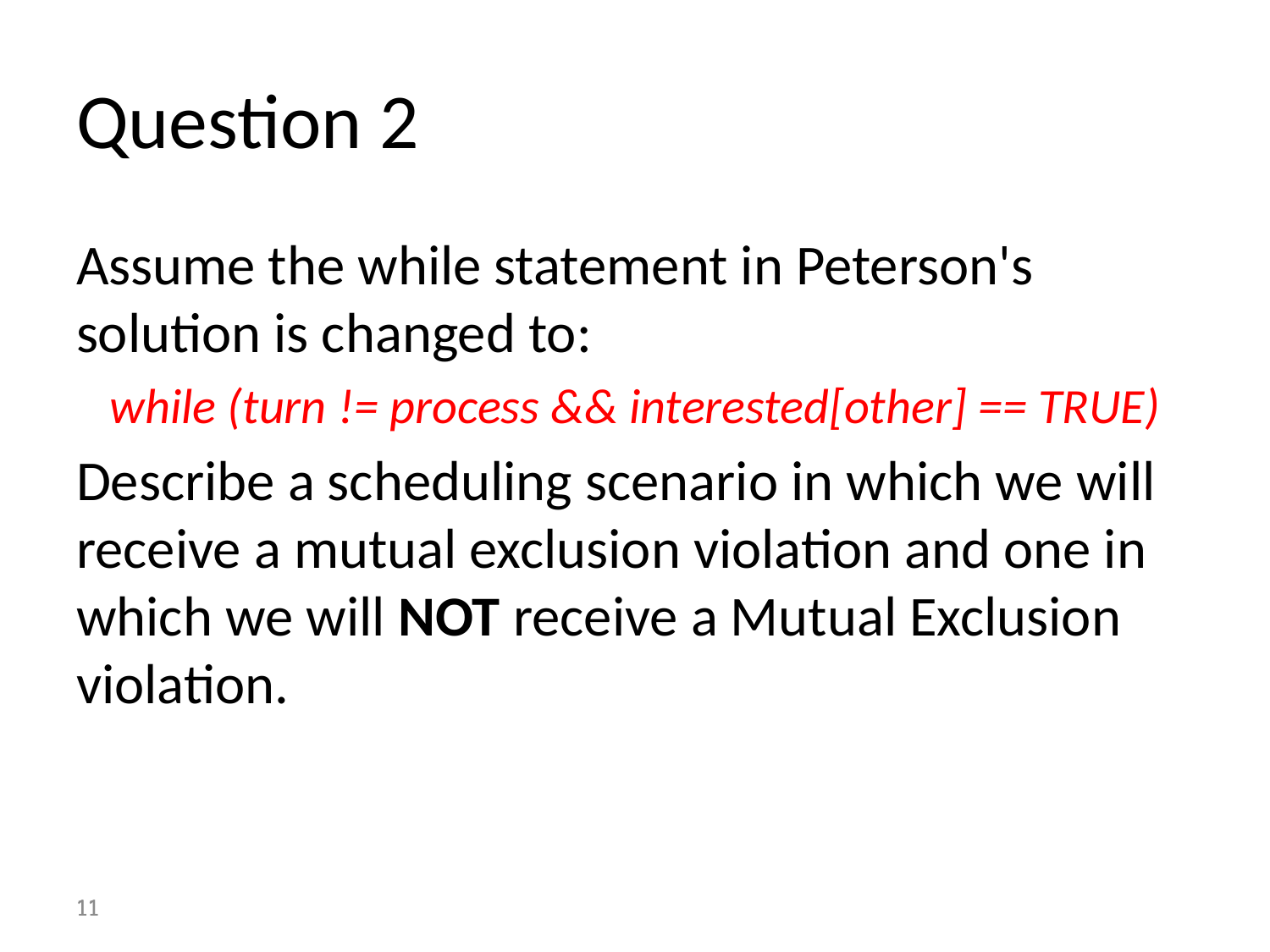

# Question 2
Assume the while statement in Peterson's solution is changed to:
while (turn != process && interested[other] == TRUE)
Describe a scheduling scenario in which we will receive a mutual exclusion violation and one in which we will NOT receive a Mutual Exclusion violation.

11
11